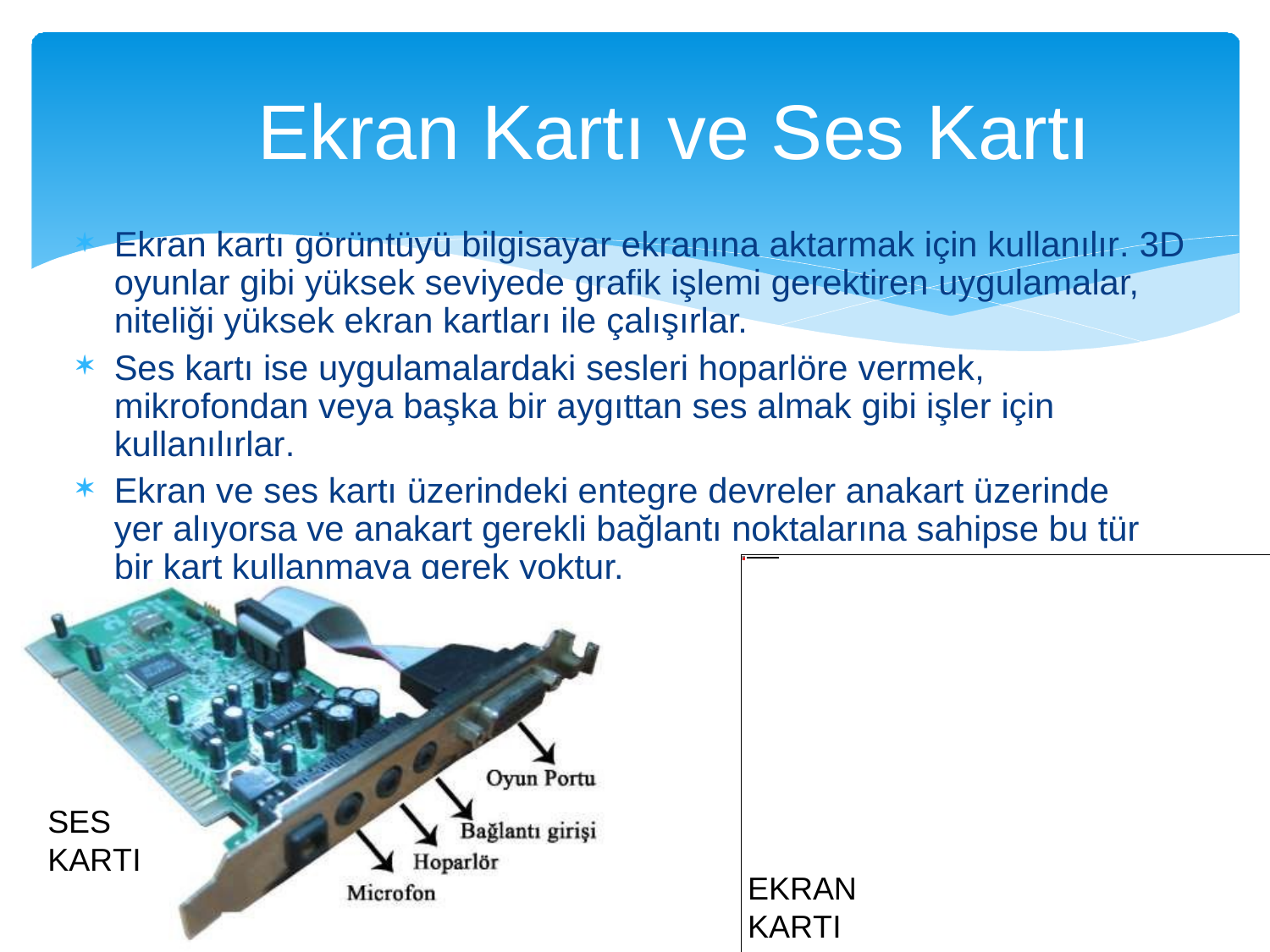

# Ekran Kartı ve Ses Kartı
Ekran kartı görüntüyü bilgisayar ekranına aktarmak için kullanılır. 3D oyunlar gibi yüksek seviyede grafik işlemi gerektiren uygulamalar, niteliği yüksek ekran kartları ile çalışırlar.
Ses kartı ise uygulamalardaki sesleri hoparlöre vermek, mikrofondan veya başka bir aygıttan ses almak gibi işler için kullanılırlar.
Ekran ve ses kartı üzerindeki entegre devreler anakart üzerinde yer alıyorsa ve anakart gerekli bağlantı noktalarına sahipse bu tür bir kart kullanmaya gerek yoktur.

SES KARTI
EKRAN KARTI